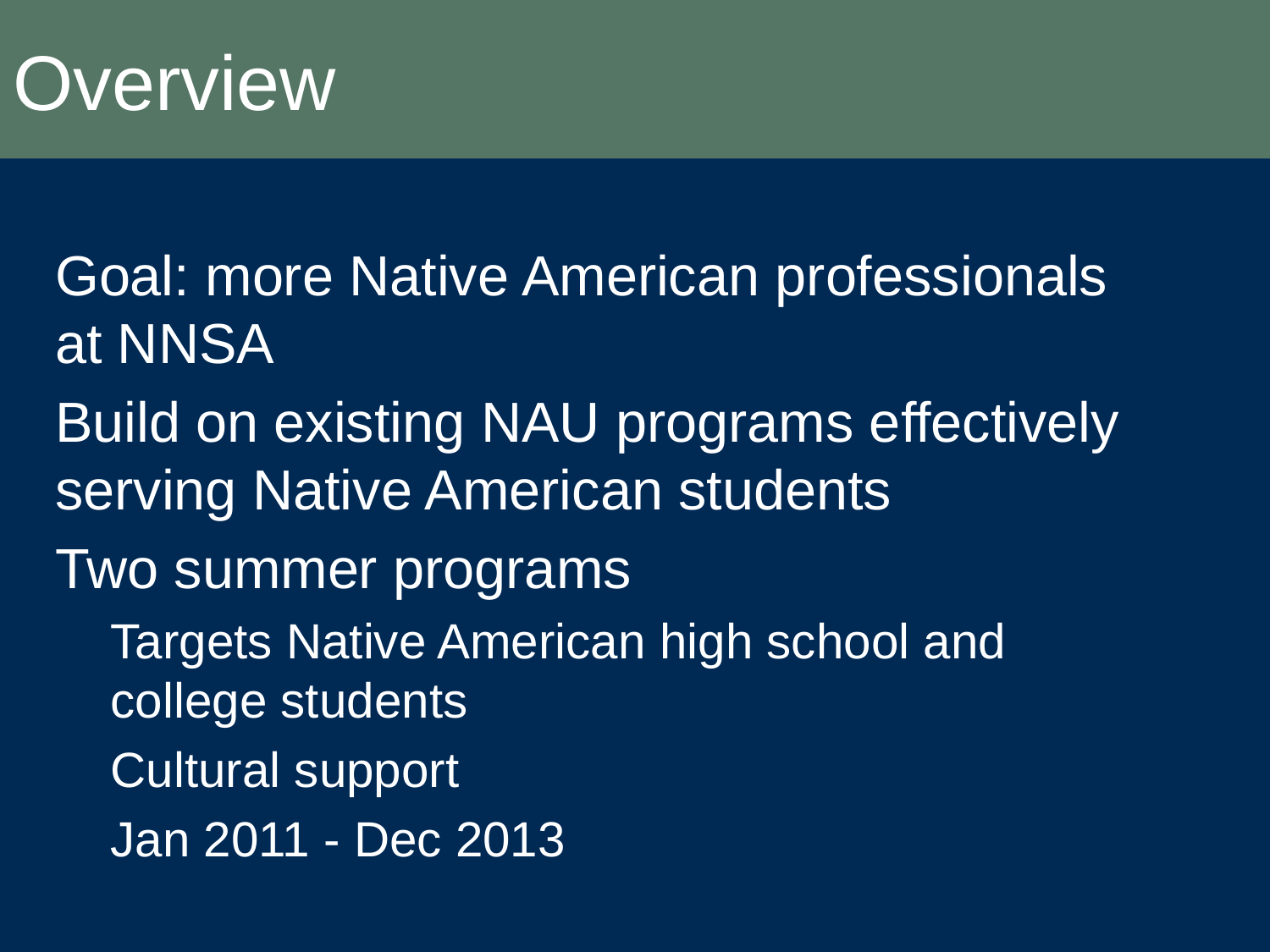

# Overview
Goal: more Native American professionals at NNSA
Build on existing NAU programs effectively serving Native American students
Two summer programs
Targets Native American high school and college students
Cultural support
Jan 2011 - Dec 2013